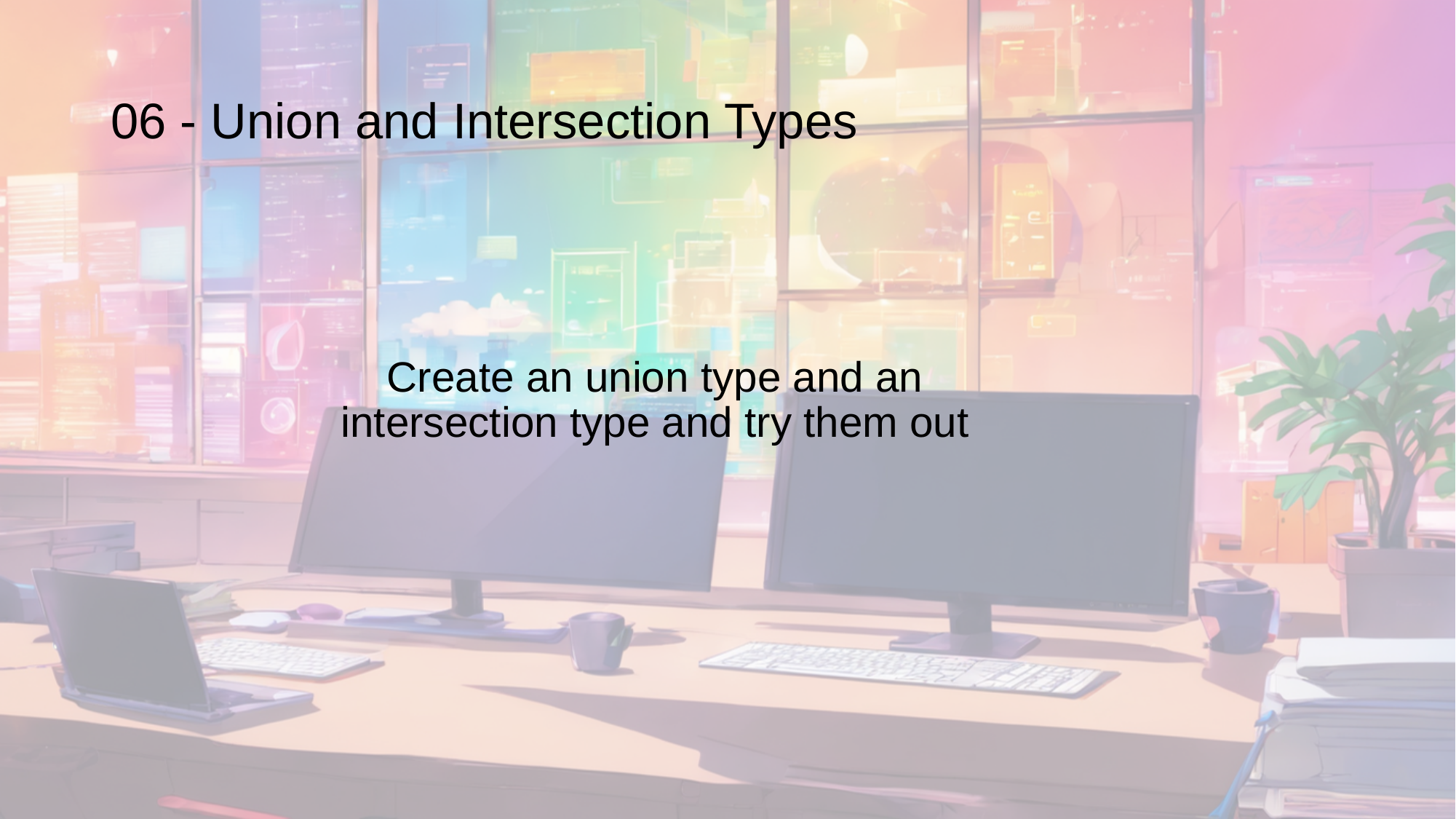

# 06 - Union and Intersection Types
Create an union type and an intersection type and try them out